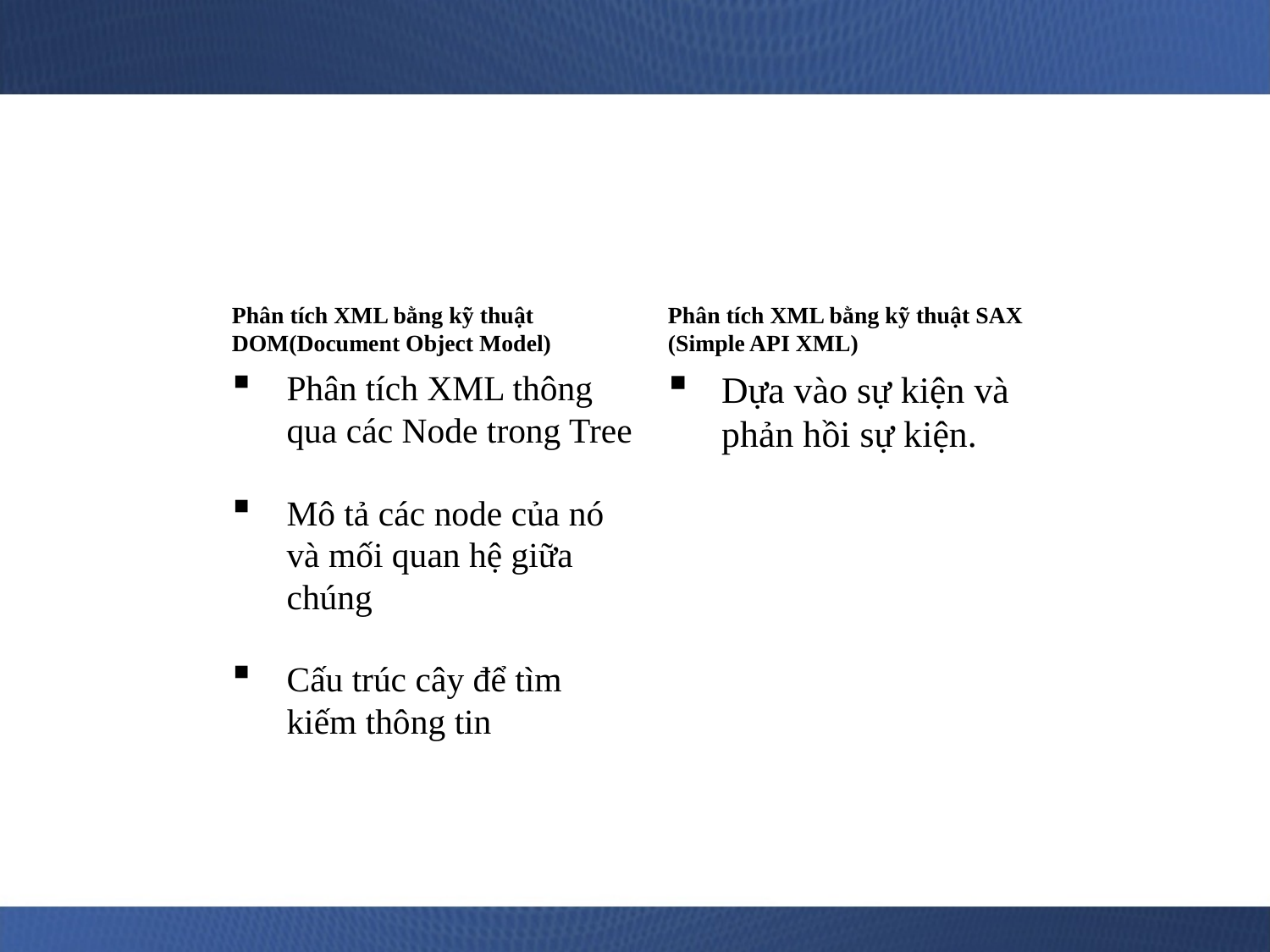

# 5. Định dạng dữ liệu XML và JSON
Phân tích XML bằng kỹ thuật DOM(Document Object Model)
Phân tích XML bằng kỹ thuật SAX (Simple API XML)
Phân tích XML thông qua các Node trong Tree
Mô tả các node của nó và mối quan hệ giữa chúng
Cấu trúc cây để tìm kiếm thông tin
Dựa vào sự kiện và phản hồi sự kiện.